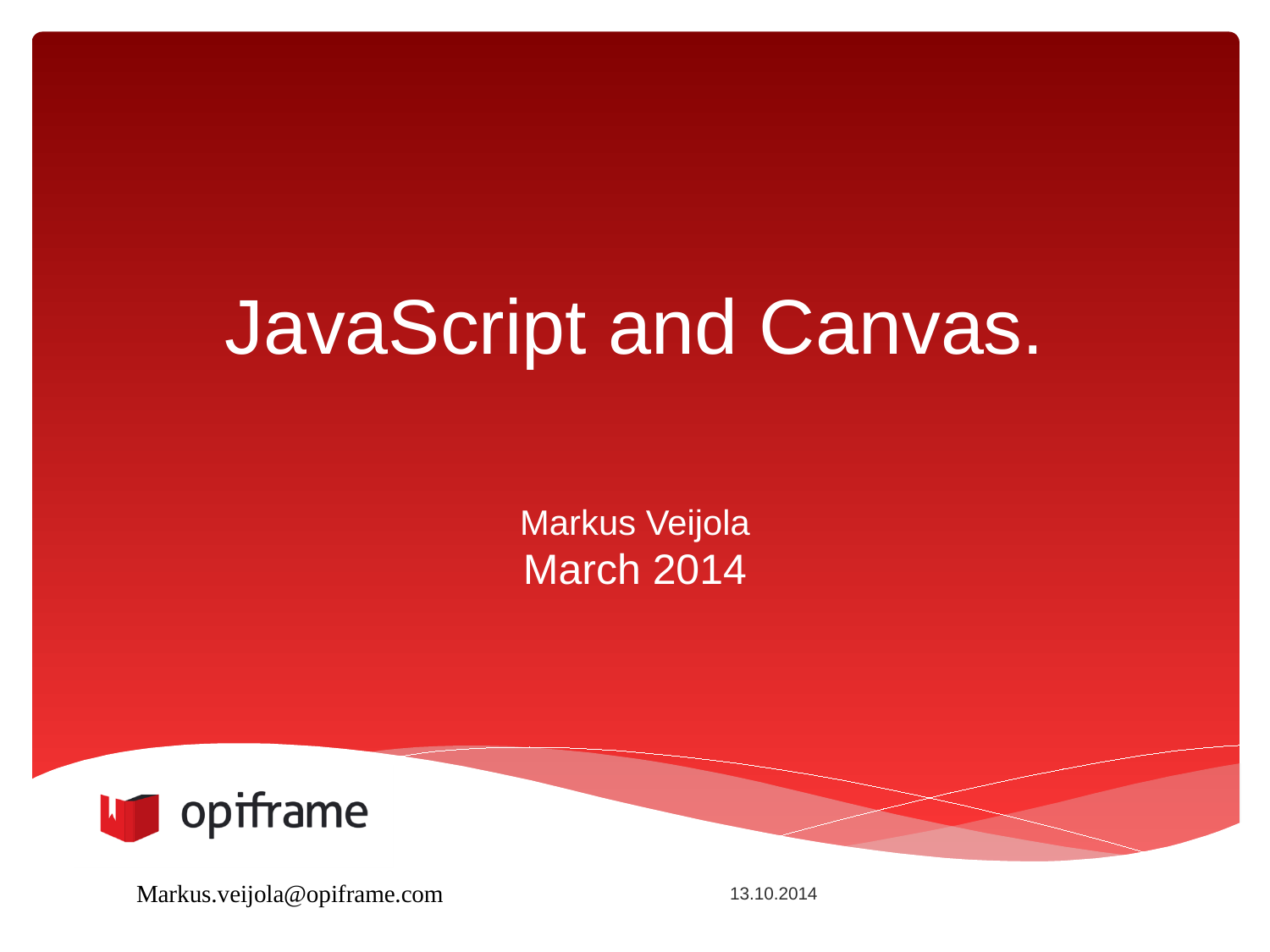

# JavaScript and Canvas.
Markus Veijola
March 2014
Markus.veijola@opiframe.com
13.10.2014